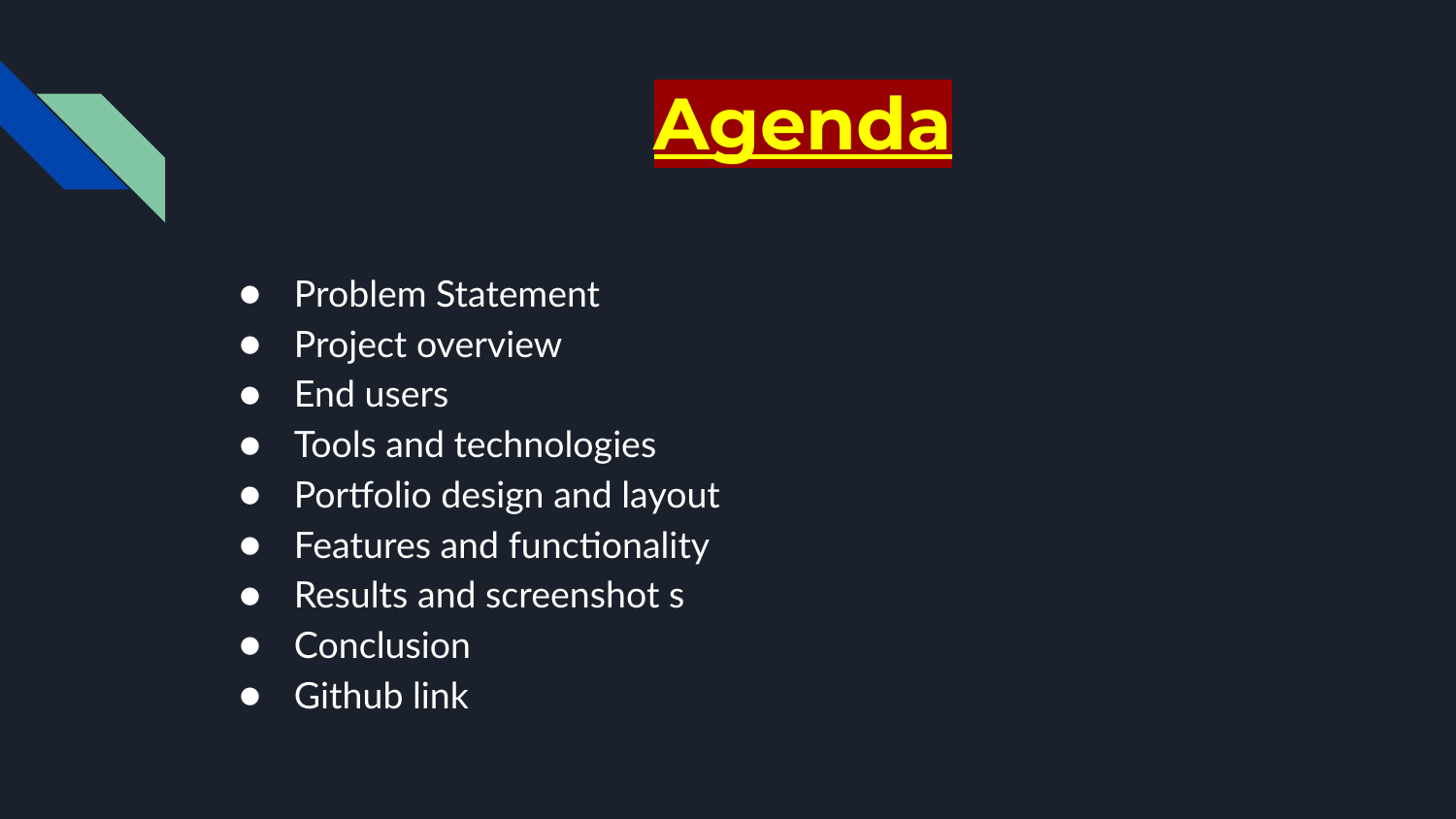

# Agenda
Problem Statement
Project overview
End users
Tools and technologies
Portfolio design and layout
Features and functionality
Results and screenshot s
Conclusion
Github link